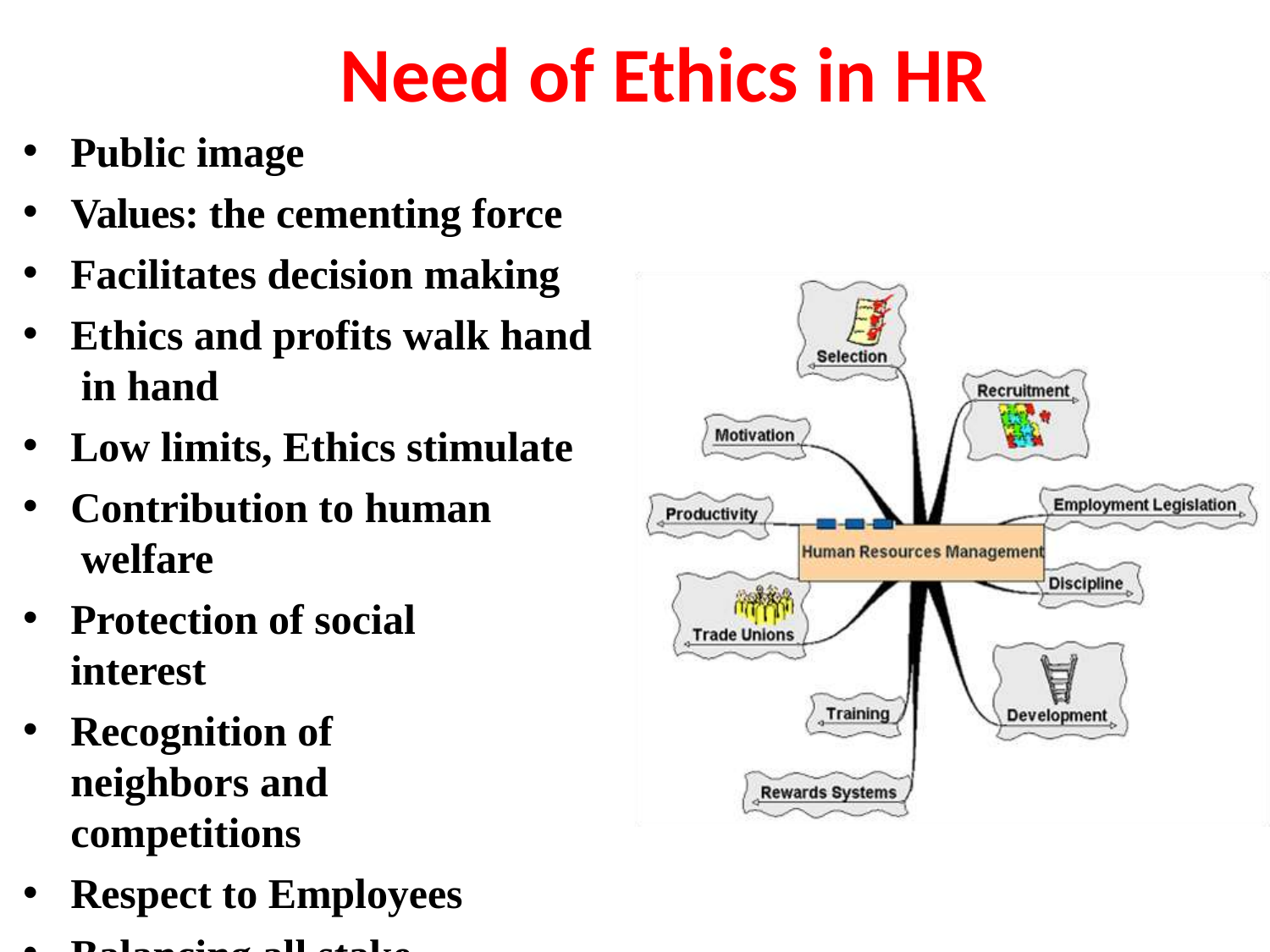

# Need of Ethics in HR
Public image
Values: the cementing force
Facilitates decision making
Ethics and profits walk hand  in hand
Low limits, Ethics stimulate
Contribution to human  welfare
Protection of social interest
Recognition of neighbors and
competitions
Respect to Employees
Balancing all stake holders’  interests